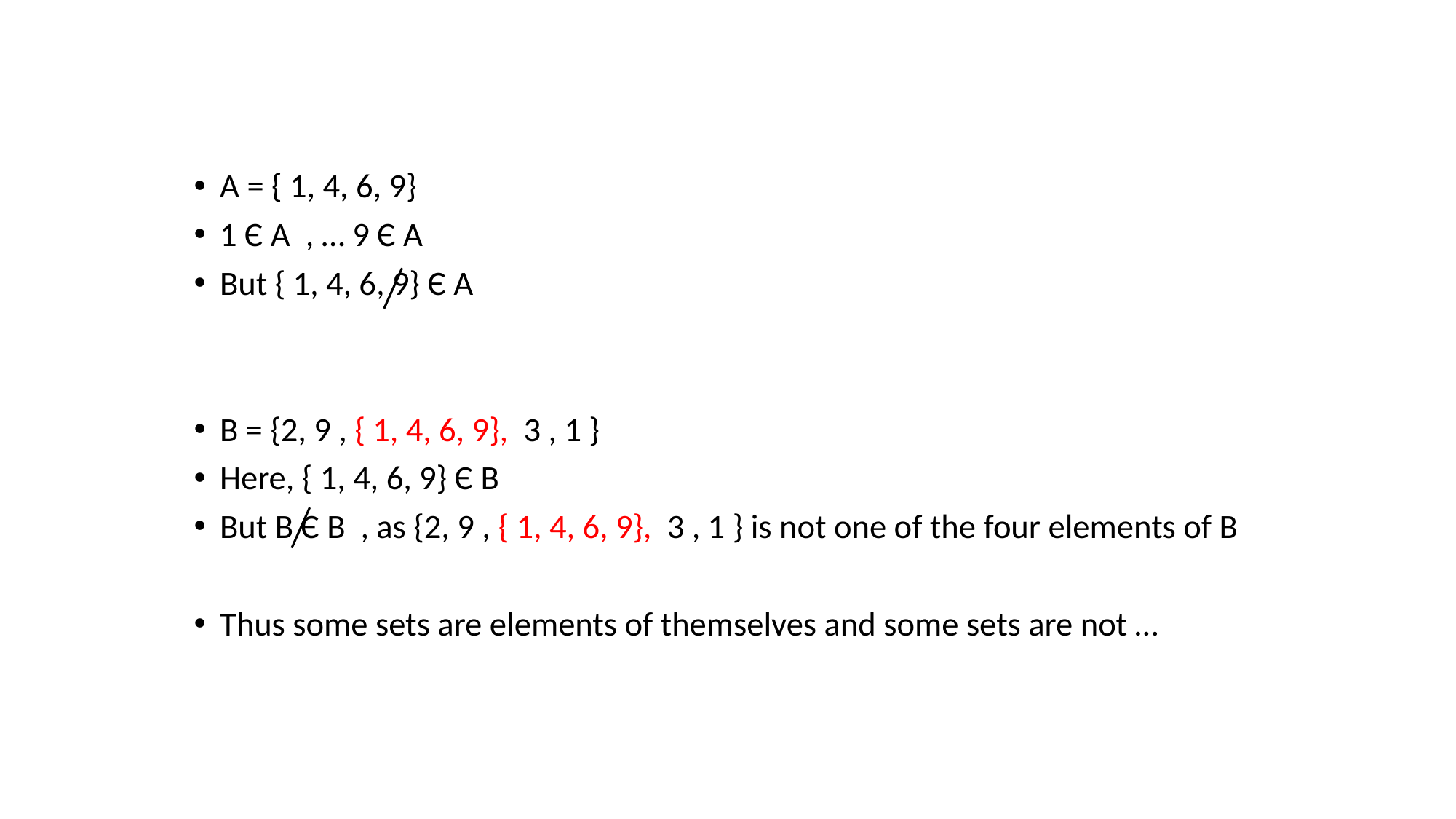

A = { 1, 4, 6, 9}
1 Є A  , … 9 Є A
But { 1, 4, 6, 9} Є A

B = {2, 9 , { 1, 4, 6, 9},  3 , 1 }
Here, { 1, 4, 6, 9} Є B
But B Є B  , as {2, 9 , { 1, 4, 6, 9},  3 , 1 } is not one of the four elements of B

Thus some sets are elements of themselves and some sets are not …